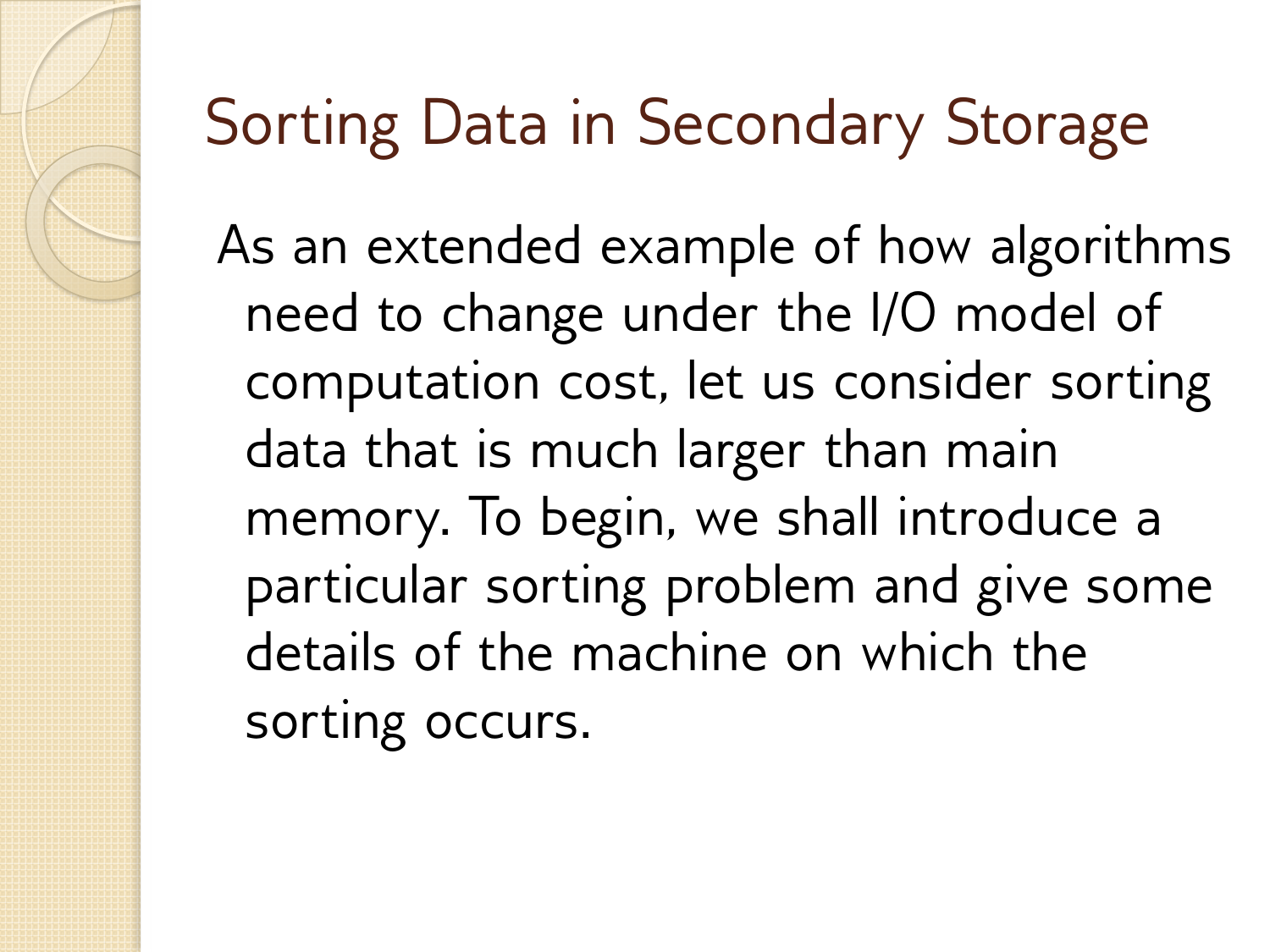

# Sorting Data in Secondary Storage
As an extended example of how algorithms need to change under the I/O model of computation cost, let us consider sorting data that is much larger than main memory. To begin, we shall introduce a particular sorting problem and give some details of the machine on which the sorting occurs.